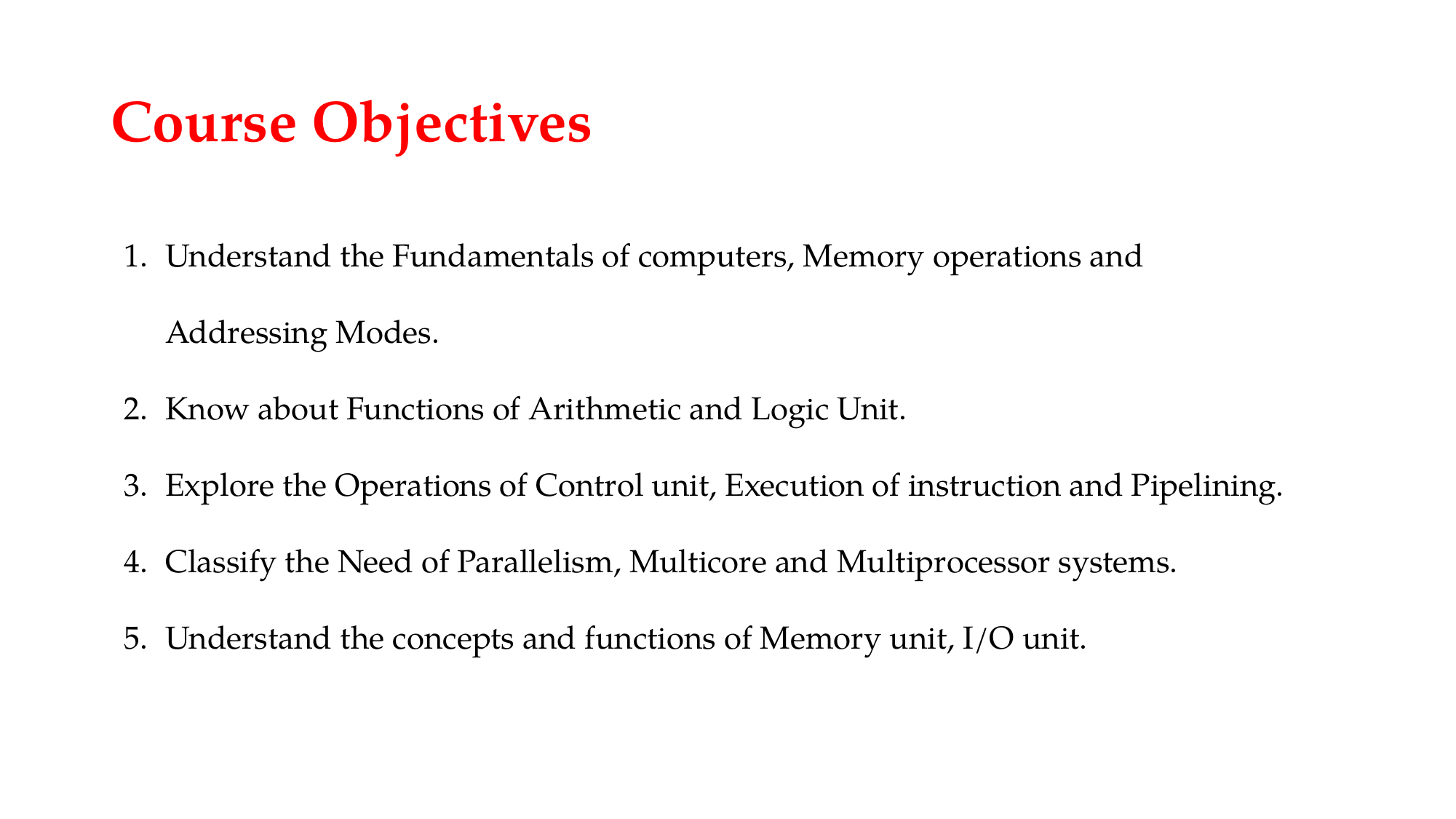

# Course Objectives
Understand the Fundamentals of computers, Memory operations and Addressing Modes.
Know about Functions of Arithmetic and Logic Unit.
Explore the Operations of Control unit, Execution of instruction and Pipelining.
Classify the Need of Parallelism, Multicore and Multiprocessor systems.
Understand the concepts and functions of Memory unit, I/O unit.